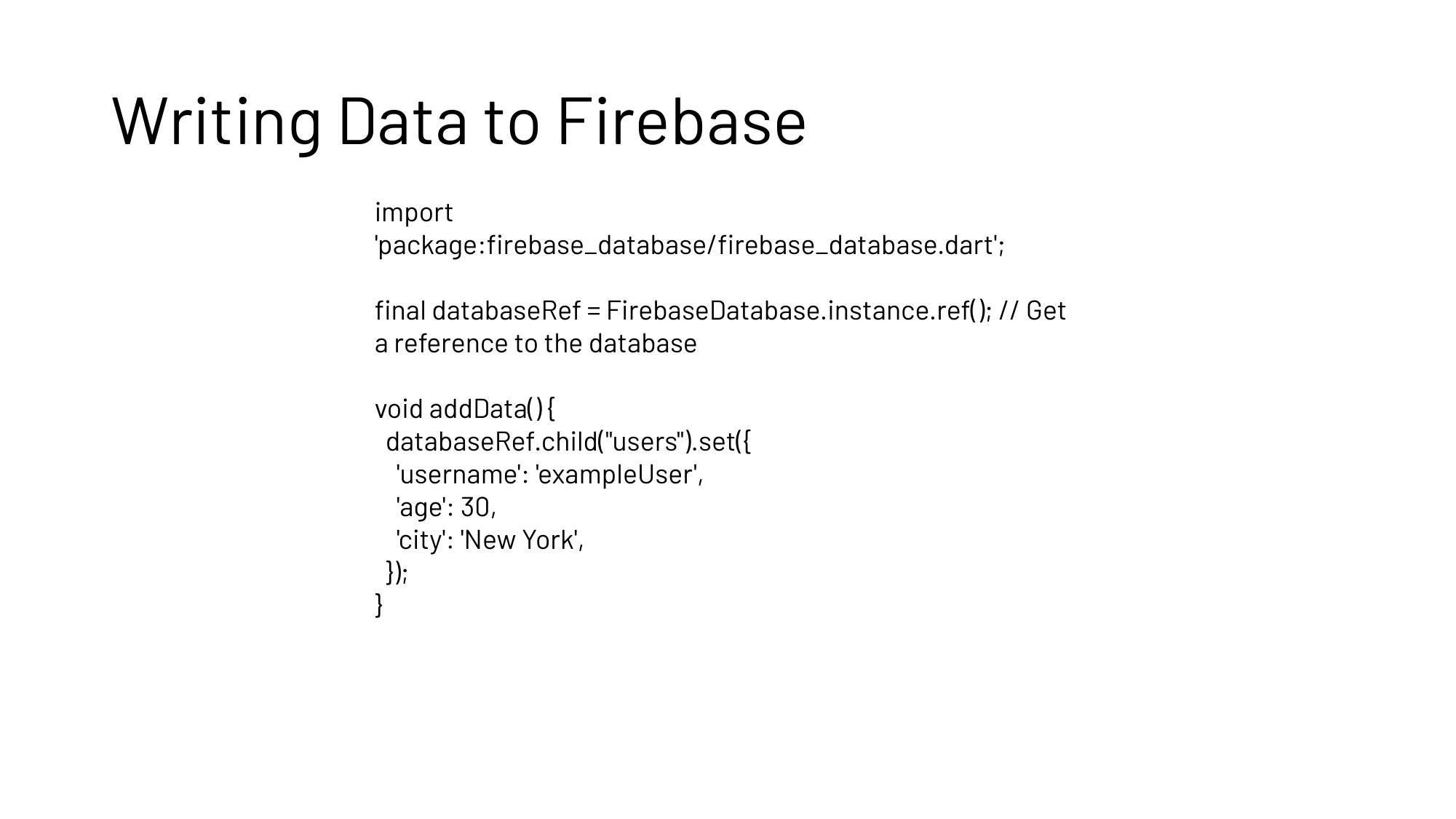

# Writing Data to Firebase
import 'package:firebase_database/firebase_database.dart';

final databaseRef = FirebaseDatabase.instance.ref(); // Get a reference to the database

void addData() {
  databaseRef.child("users").set({
    'username': 'exampleUser',
    'age': 30,
    'city': 'New York',
  });
}